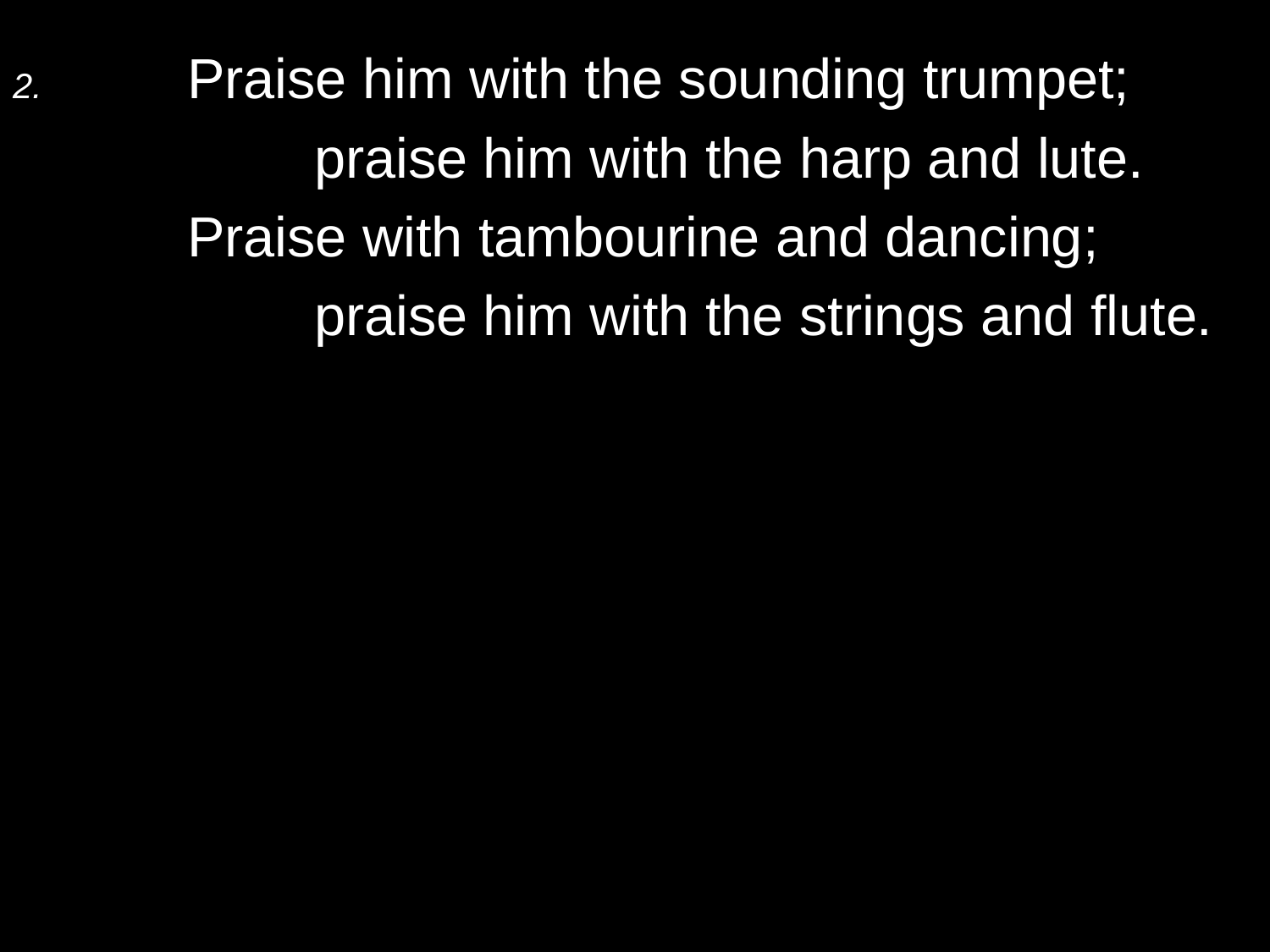

2.	Praise him with the sounding trumpet;
		praise him with the harp and lute.
	Praise with tambourine and dancing;
		praise him with the strings and flute.